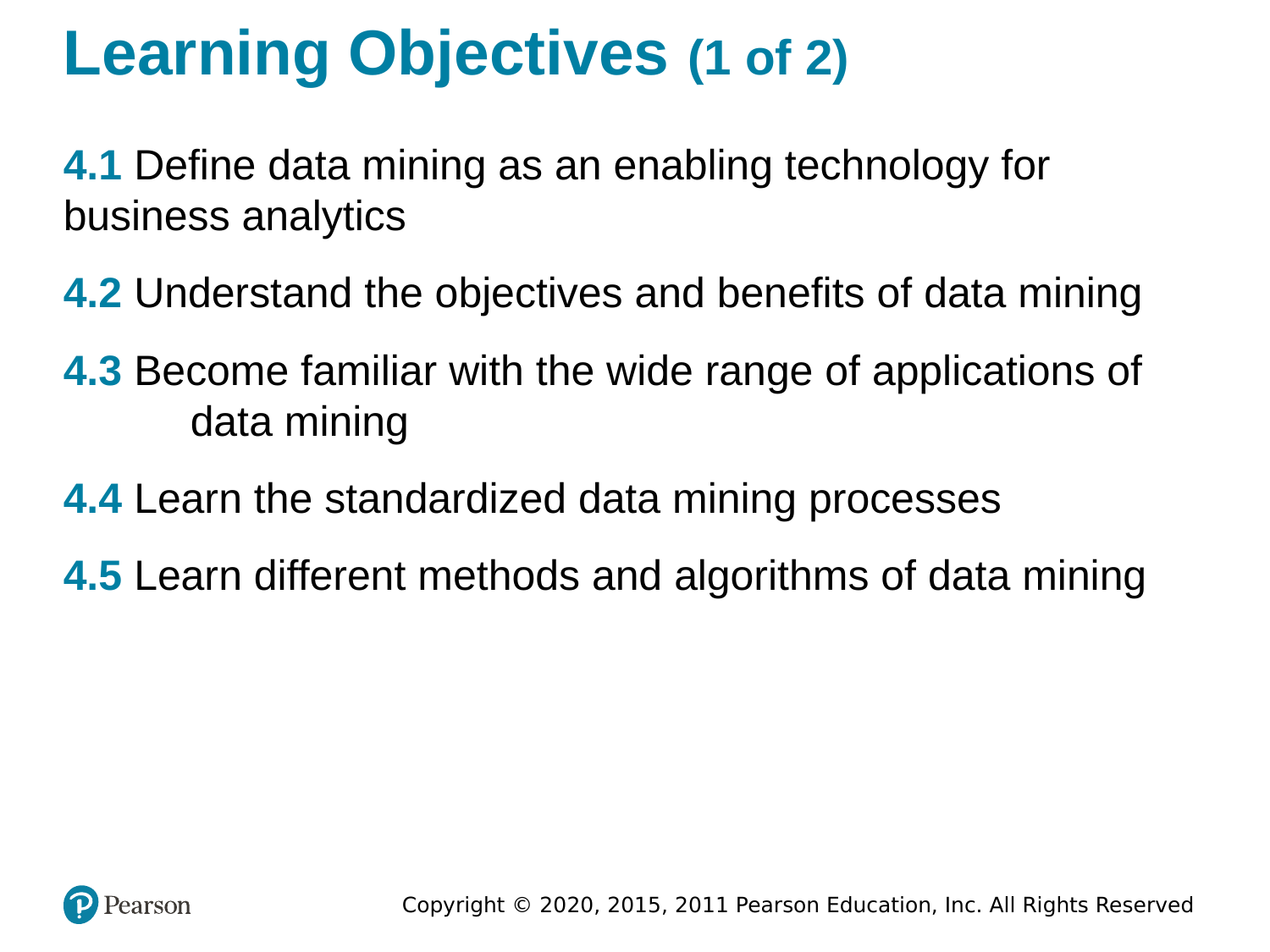

# Learning Objectives (1 of 2)
4.1 Define data mining as an enabling technology for 	business analytics
4.2 Understand the objectives and benefits of data mining
4.3 Become familiar with the wide range of applications of 	data mining
4.4 Learn the standardized data mining processes
4.5 Learn different methods and algorithms of data mining